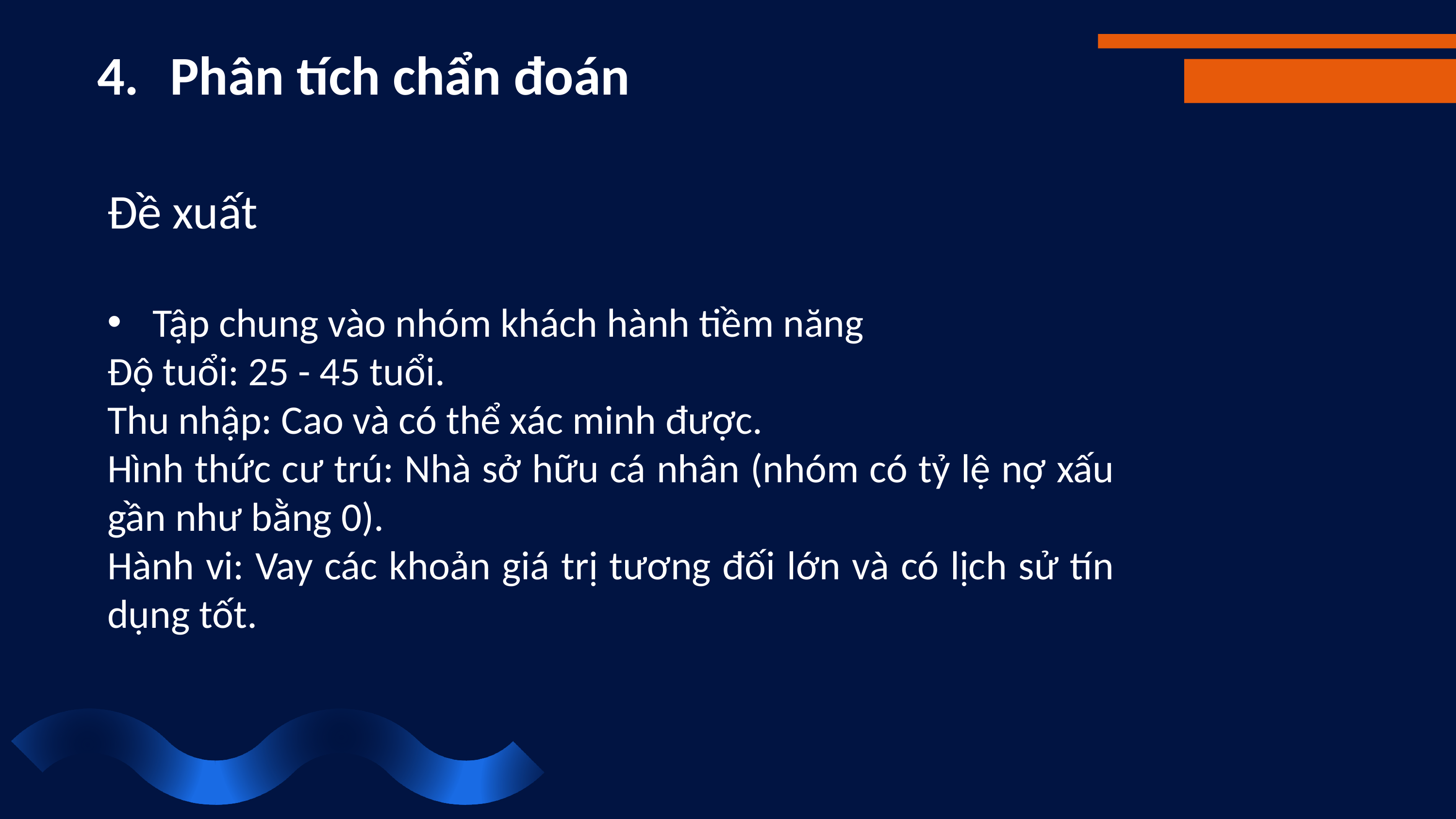

4. 	Phân tích chẩn đoán

Đề xuất

Tập chung vào nhóm khách hành tiềm năng
Độ tuổi: 25 - 45 tuổi.
Thu nhập: Cao và có thể xác minh được.
Hình thức cư trú: Nhà sở hữu cá nhân (nhóm có tỷ lệ nợ xấu gần như bằng 0).
Hành vi: Vay các khoản giá trị tương đối lớn và có lịch sử tín dụng tốt.